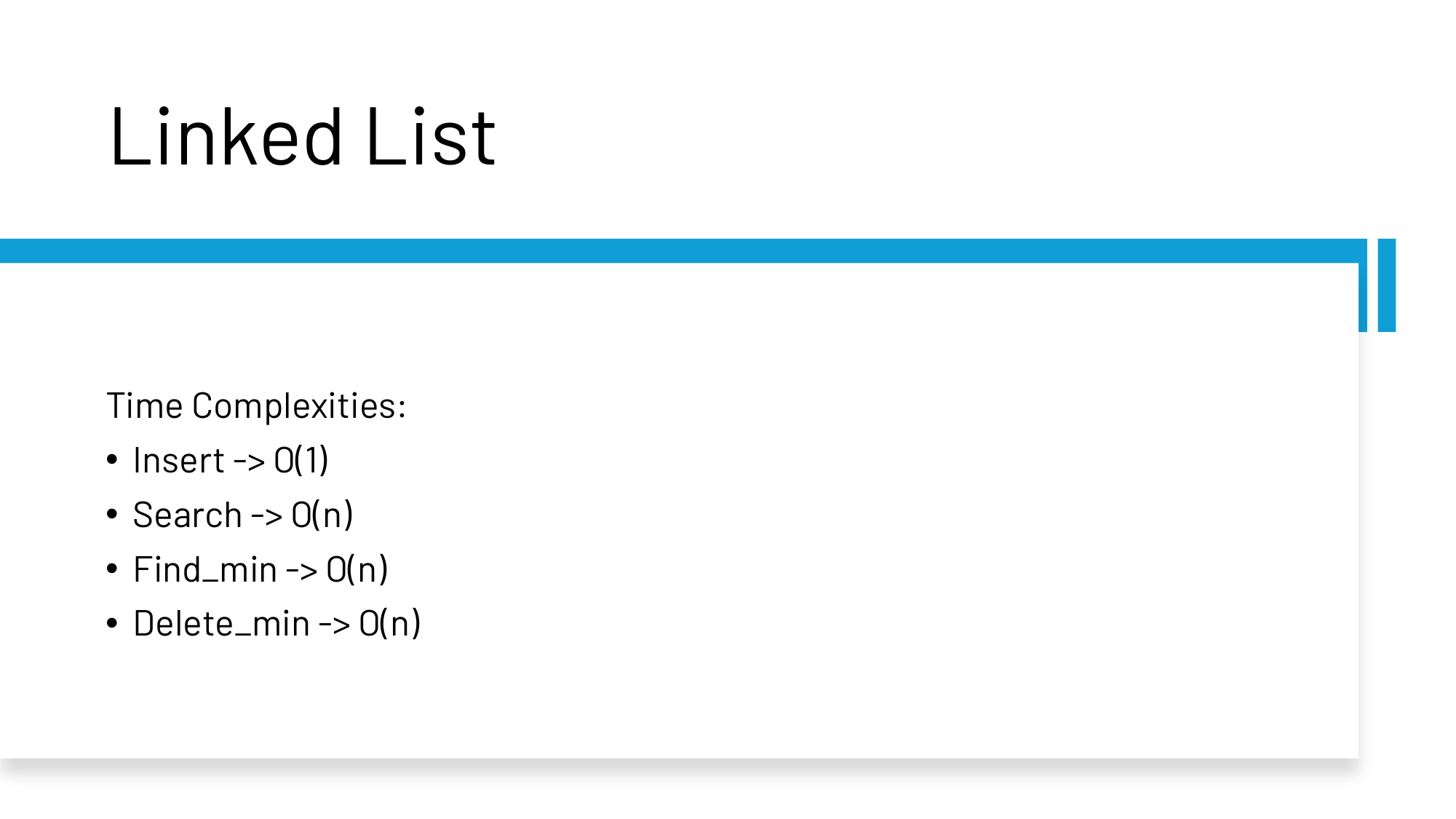

# Linked List

Time Complexities:
Insert -> O(1)
Search -> O(n)
Find_min -> O(n)
Delete_min -> O(n)